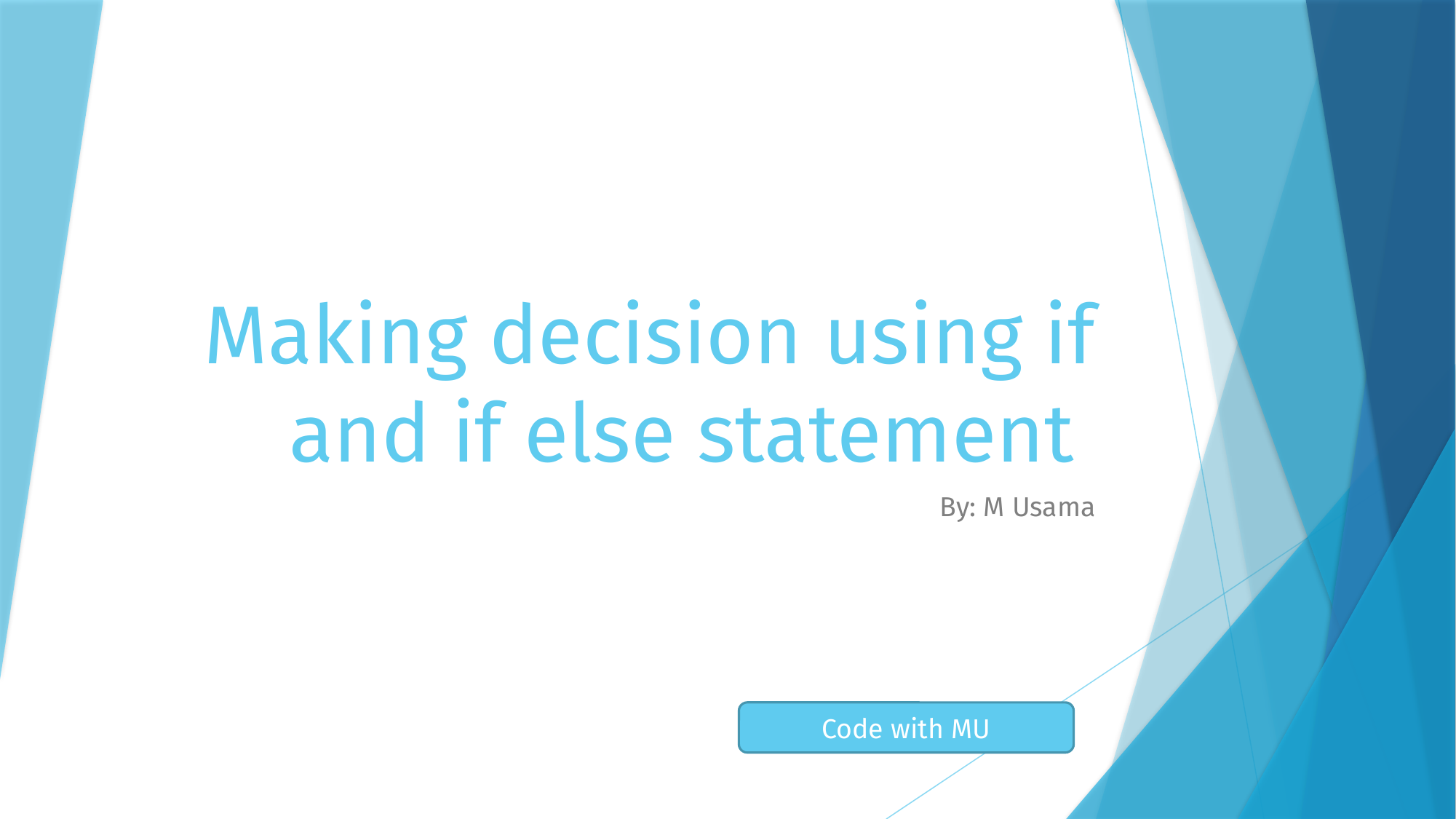

# Making decision using if and if else statement
By: M Usama
Code with MU